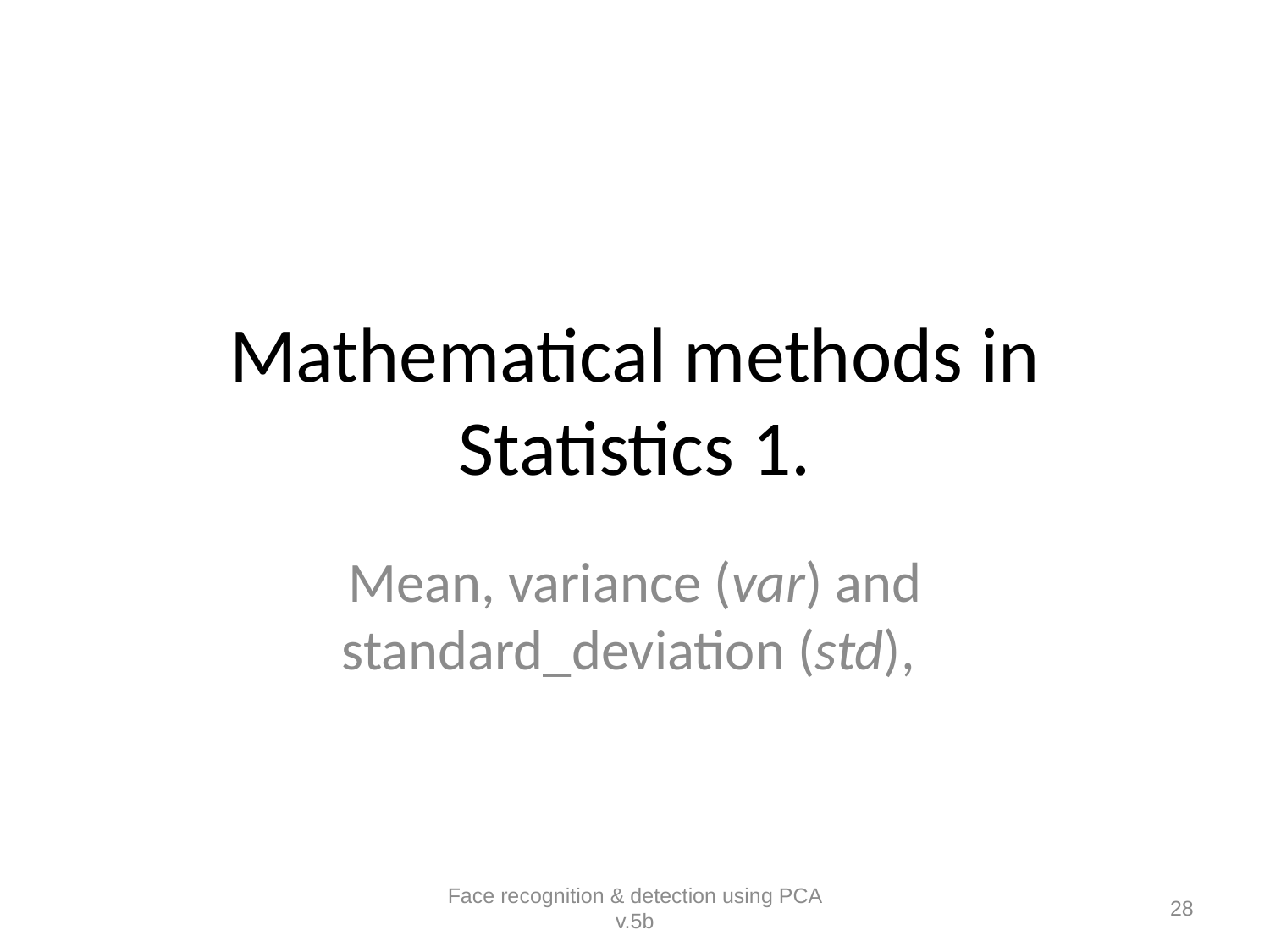

# Mathematical methods in Statistics 1.
Mean, variance (var) and standard_deviation (std),
Face recognition & detection using PCA v.5b
28